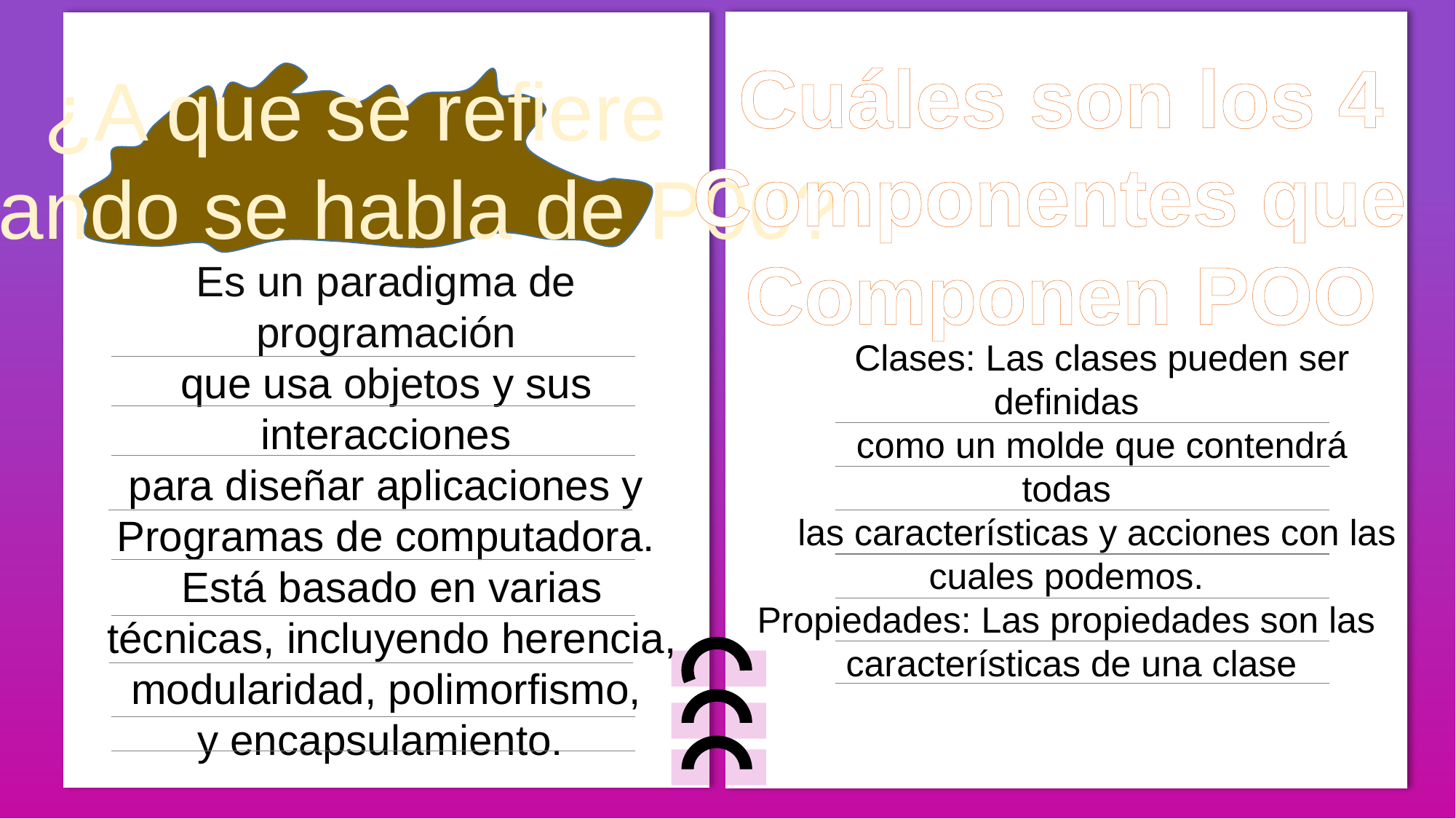

Clases: Las clases pueden ser definidas
       como un molde que contendrá todas
      las características y acciones con las
cuales podemos.
Propiedades: Las propiedades son las
 características de una clase
Propiedades: Las propiedades son las características de una clase,
es un

Es un paradigma de programación
que usa objetos y sus interacciones
 para diseñar aplicaciones y
Programas de computadora.
 Está basado en varias
 técnicas, incluyendo herencia,
 modularidad, polimorfismo,
y encapsulamiento.
Cuáles son los 4
Componentes que
Componen POO
¿A que se refiere
Cuando se habla de P00?